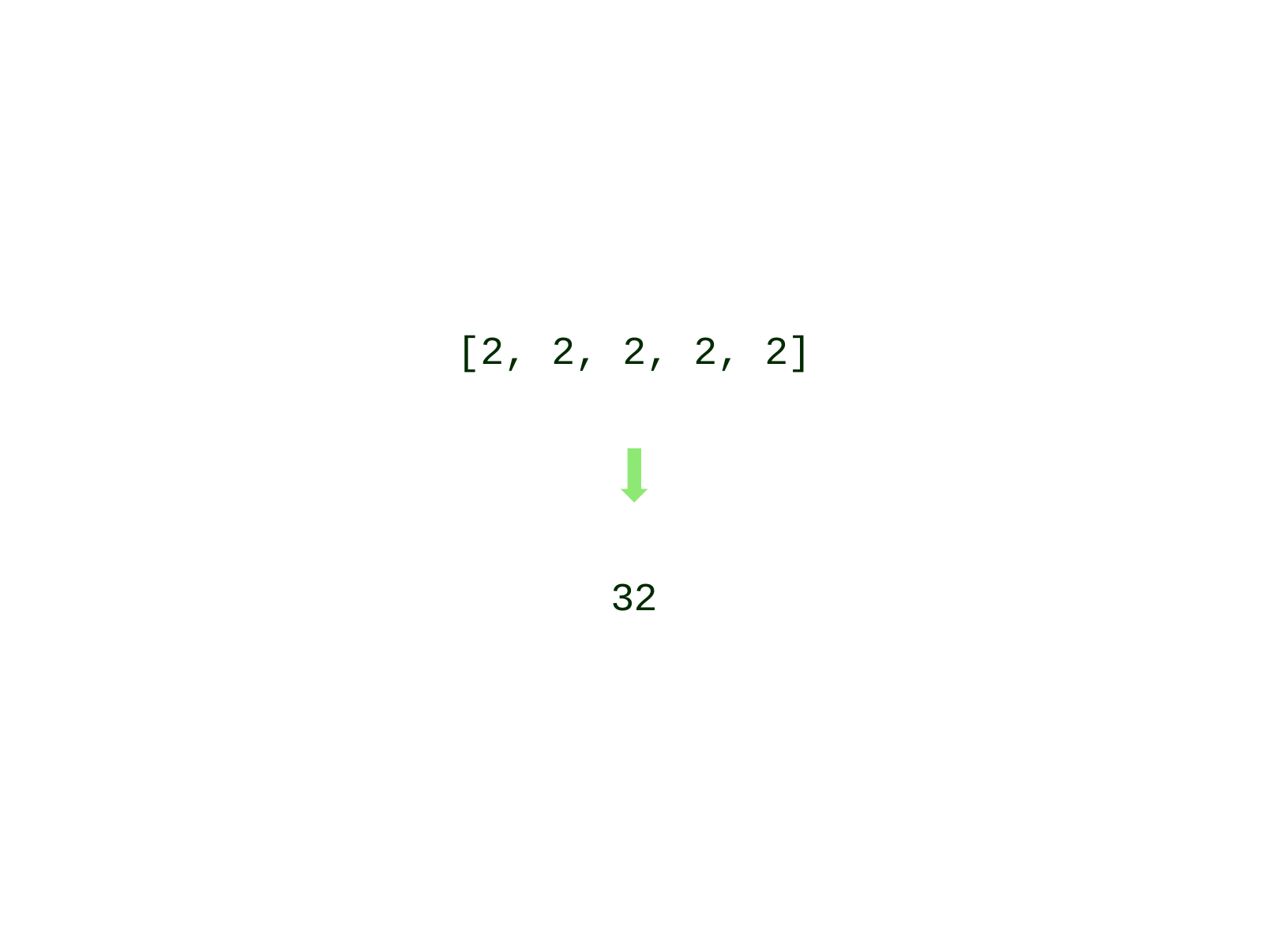

# [2, 2, 2, 2, 2]

32